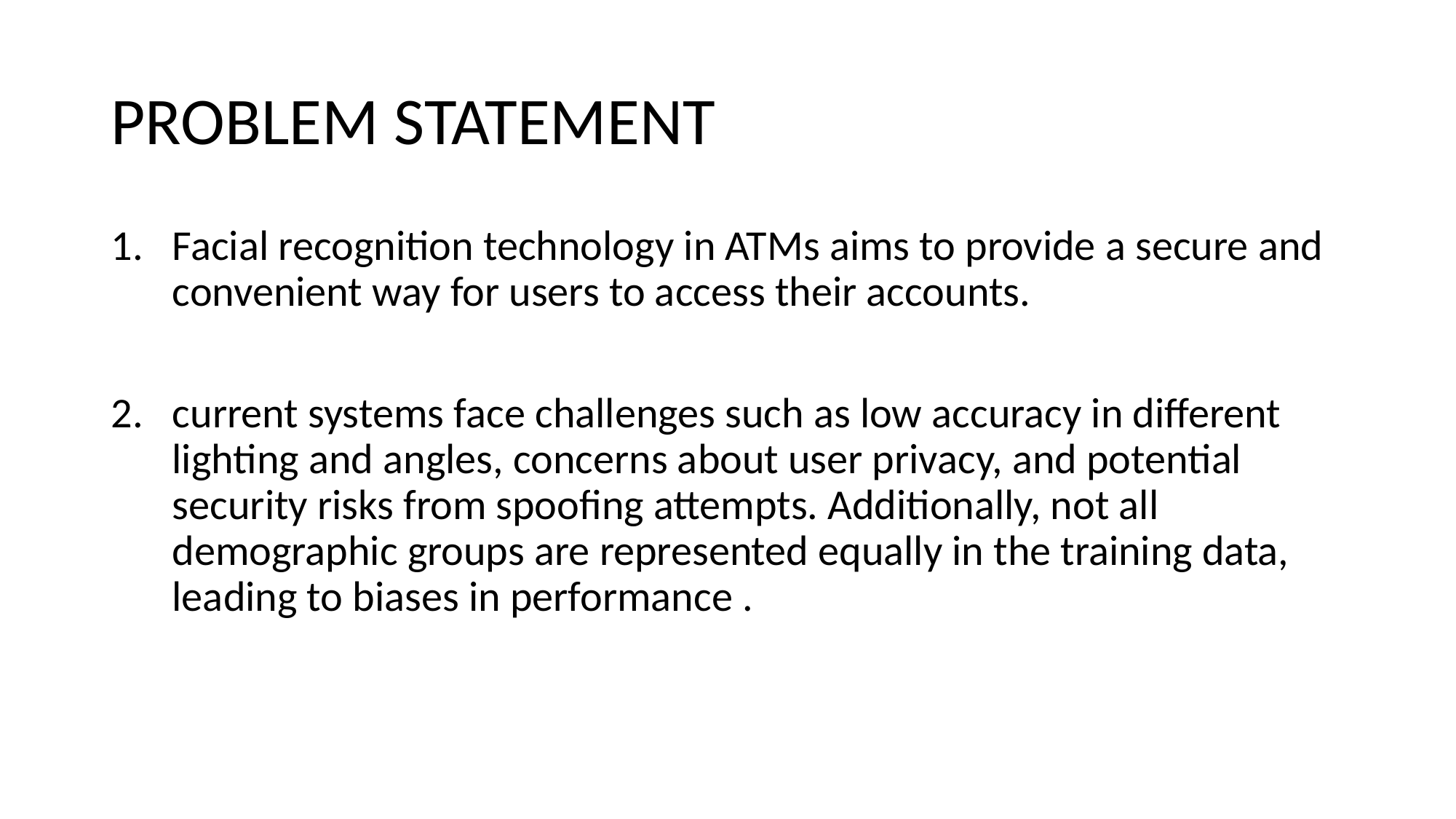

# PROBLEM STATEMENT
Facial recognition technology in ATMs aims to provide a secure and convenient way for users to access their accounts.

current systems face challenges such as low accuracy in different lighting and angles, concerns about user privacy, and potential security risks from spoofing attempts. Additionally, not all demographic groups are represented equally in the training data, leading to biases in performance .